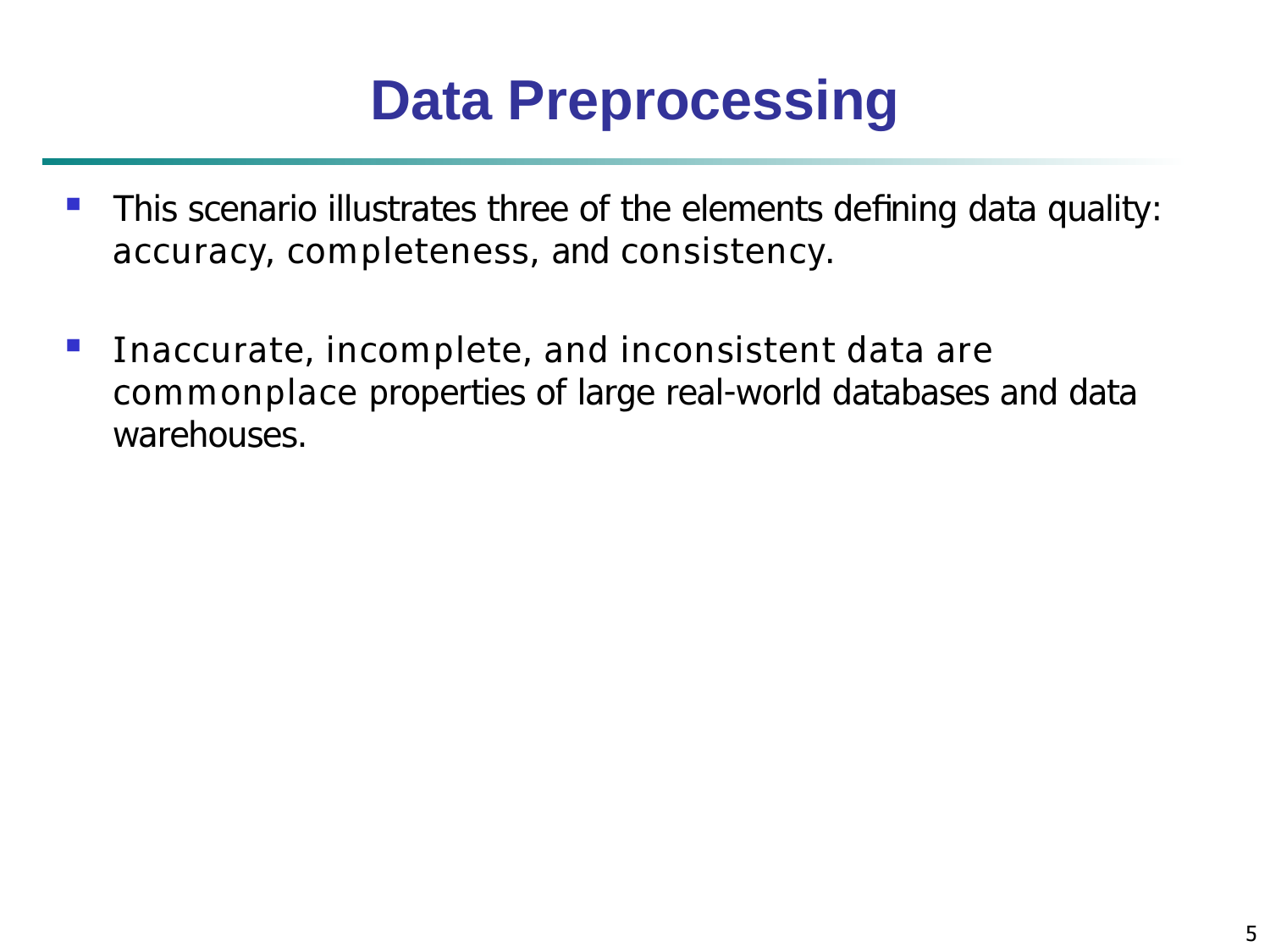

# Data Preprocessing
This scenario illustrates three of the elements defining data quality: accuracy, completeness, and consistency.

Inaccurate, incomplete, and inconsistent data are commonplace properties of large real-world databases and data warehouses.
5